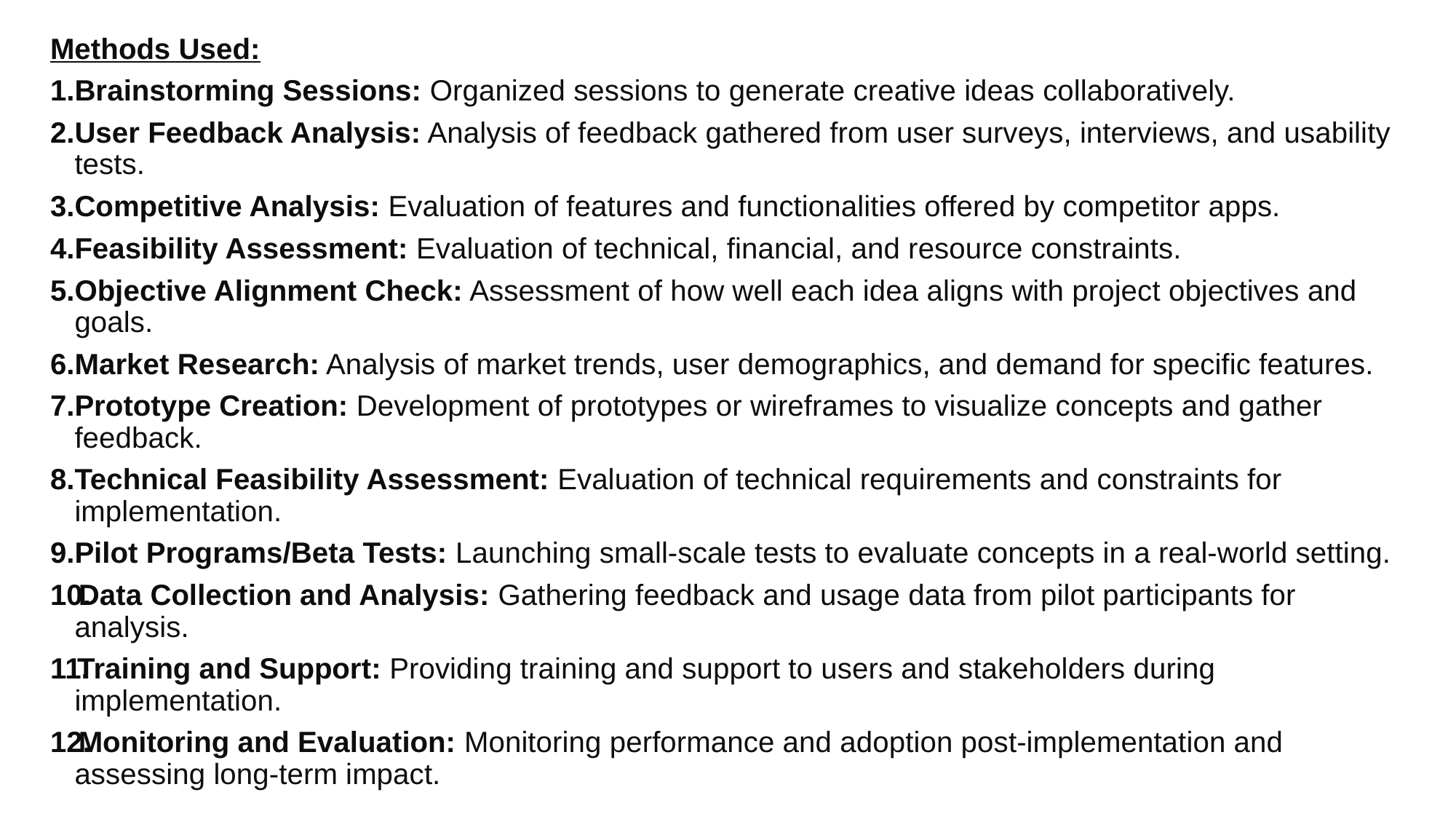

Methods Used:
Brainstorming Sessions: Organized sessions to generate creative ideas collaboratively.
User Feedback Analysis: Analysis of feedback gathered from user surveys, interviews, and usability tests.
Competitive Analysis: Evaluation of features and functionalities offered by competitor apps.
Feasibility Assessment: Evaluation of technical, financial, and resource constraints.
Objective Alignment Check: Assessment of how well each idea aligns with project objectives and goals.
Market Research: Analysis of market trends, user demographics, and demand for specific features.
Prototype Creation: Development of prototypes or wireframes to visualize concepts and gather feedback.
Technical Feasibility Assessment: Evaluation of technical requirements and constraints for implementation.
Pilot Programs/Beta Tests: Launching small-scale tests to evaluate concepts in a real-world setting.
Data Collection and Analysis: Gathering feedback and usage data from pilot participants for analysis.
Training and Support: Providing training and support to users and stakeholders during implementation.
Monitoring and Evaluation: Monitoring performance and adoption post-implementation and assessing long-term impact.